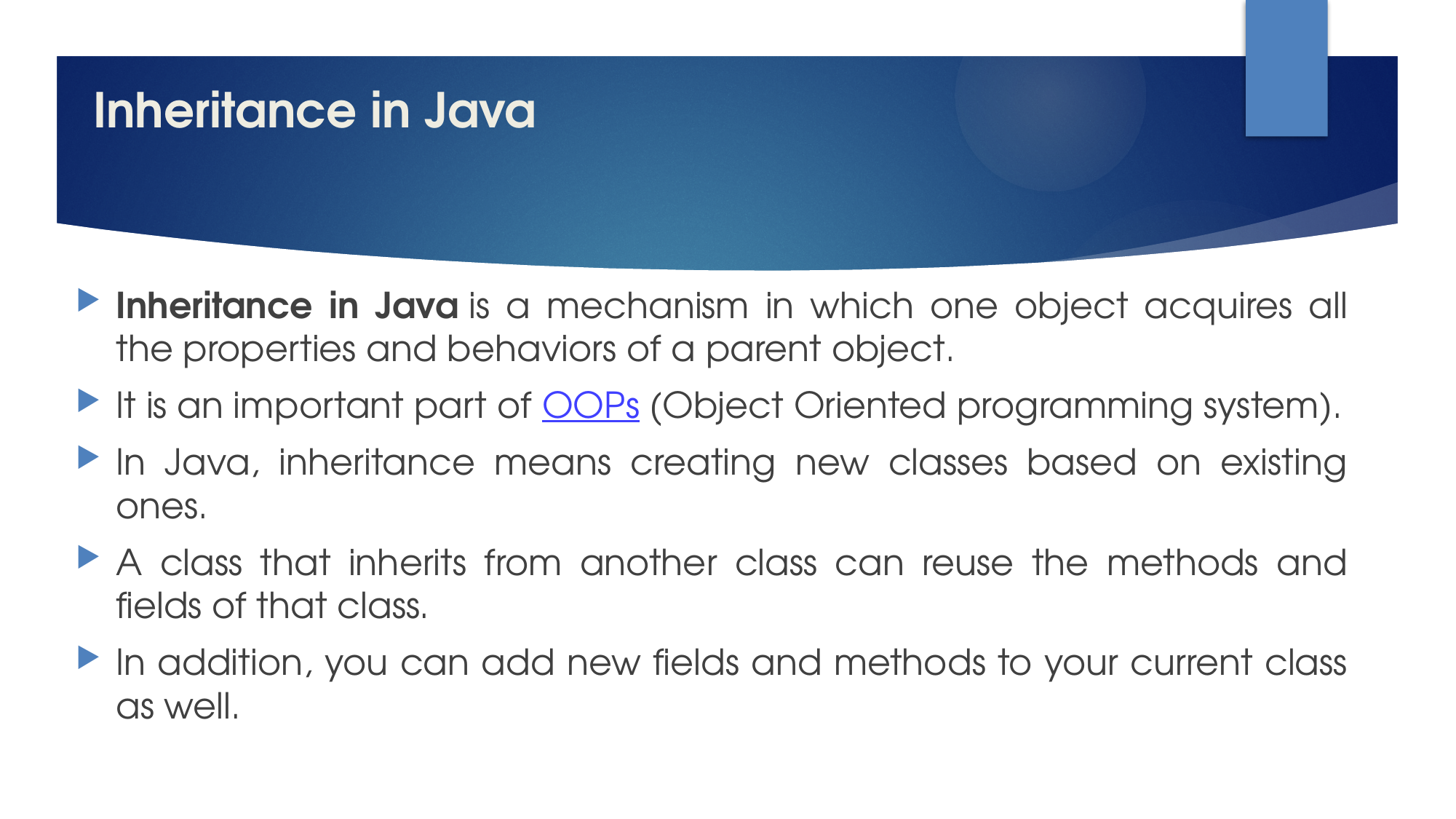

# Inheritance in Java
Inheritance in Java is a mechanism in which one object acquires all the properties and behaviors of a parent object.
It is an important part of OOPs (Object Oriented programming system).
In Java, inheritance means creating new classes based on existing ones.
A class that inherits from another class can reuse the methods and fields of that class.
In addition, you can add new fields and methods to your current class as well.